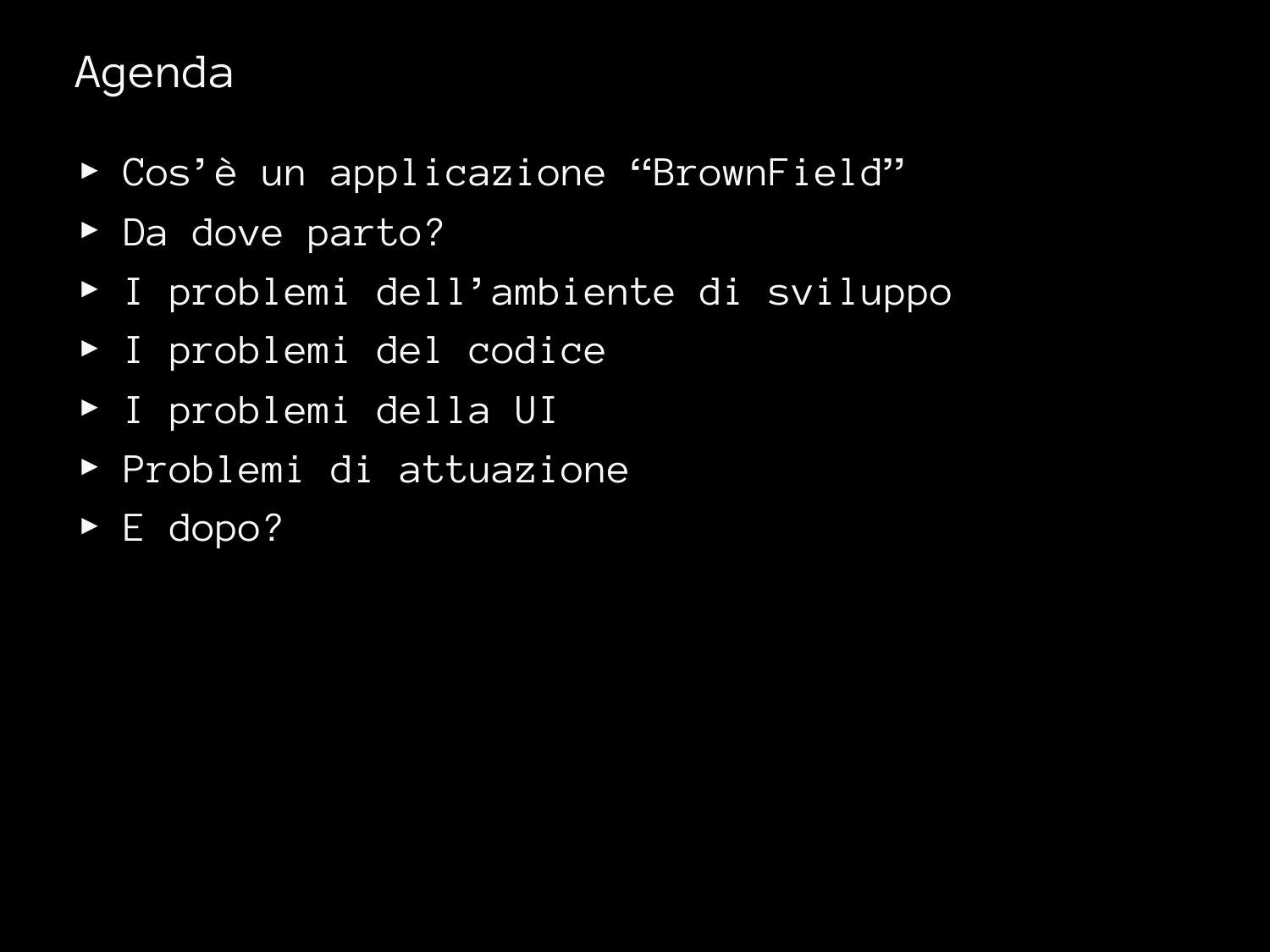

# Agenda
Cos’è un applicazione “BrownField”
Da dove parto?
I problemi dell’ambiente di sviluppo
I problemi del codice
I problemi della UI
Problemi di attuazione
E dopo?